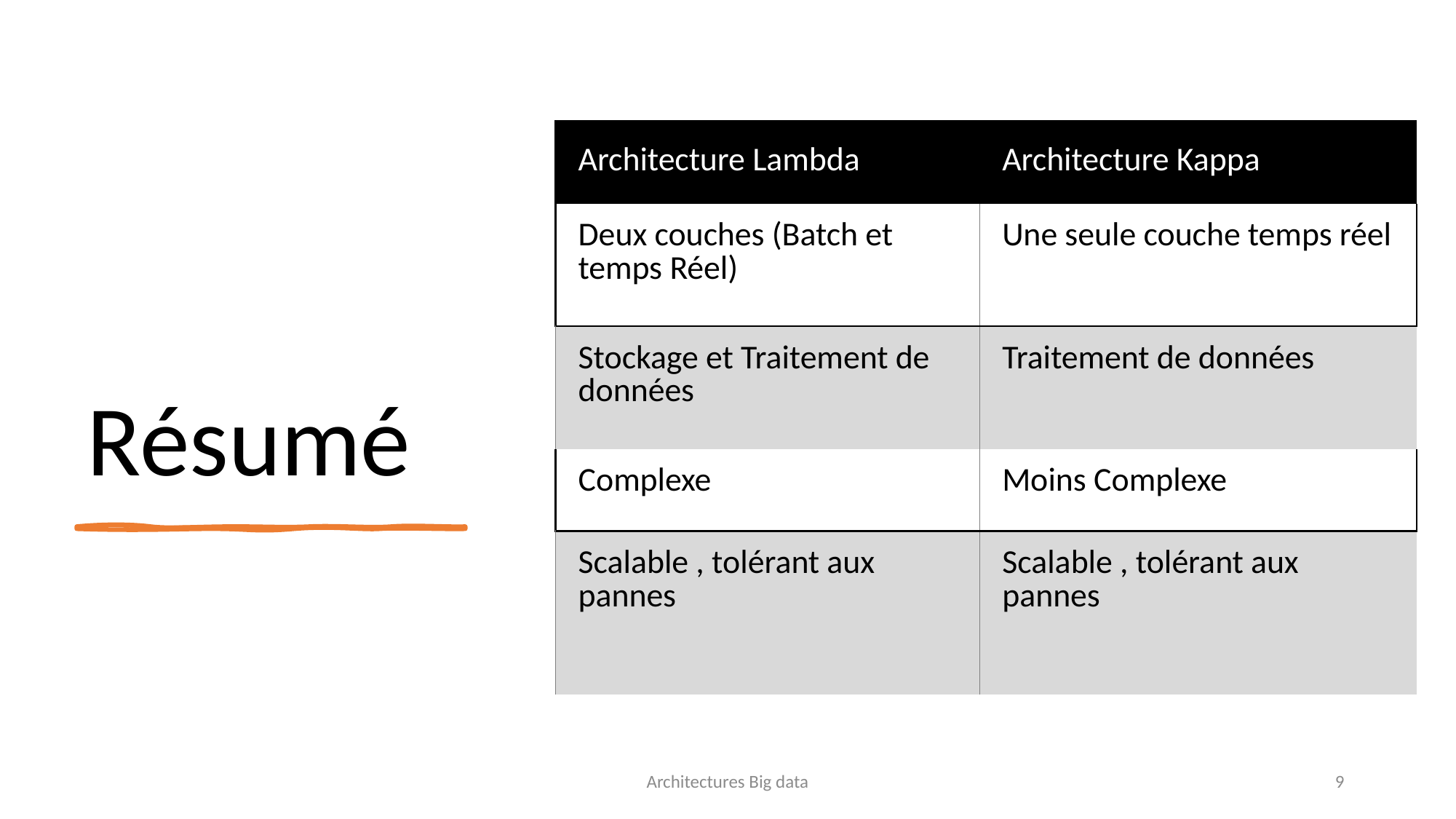

# Résumé
| Architecture Lambda | Architecture Kappa |
| --- | --- |
| Deux couches (Batch et temps Réel) | Une seule couche temps réel |
| Stockage et Traitement de données | Traitement de données |
| Complexe | Moins Complexe |
| Scalable , tolérant aux pannes | Scalable , tolérant aux pannes |

Architectures Big data
9